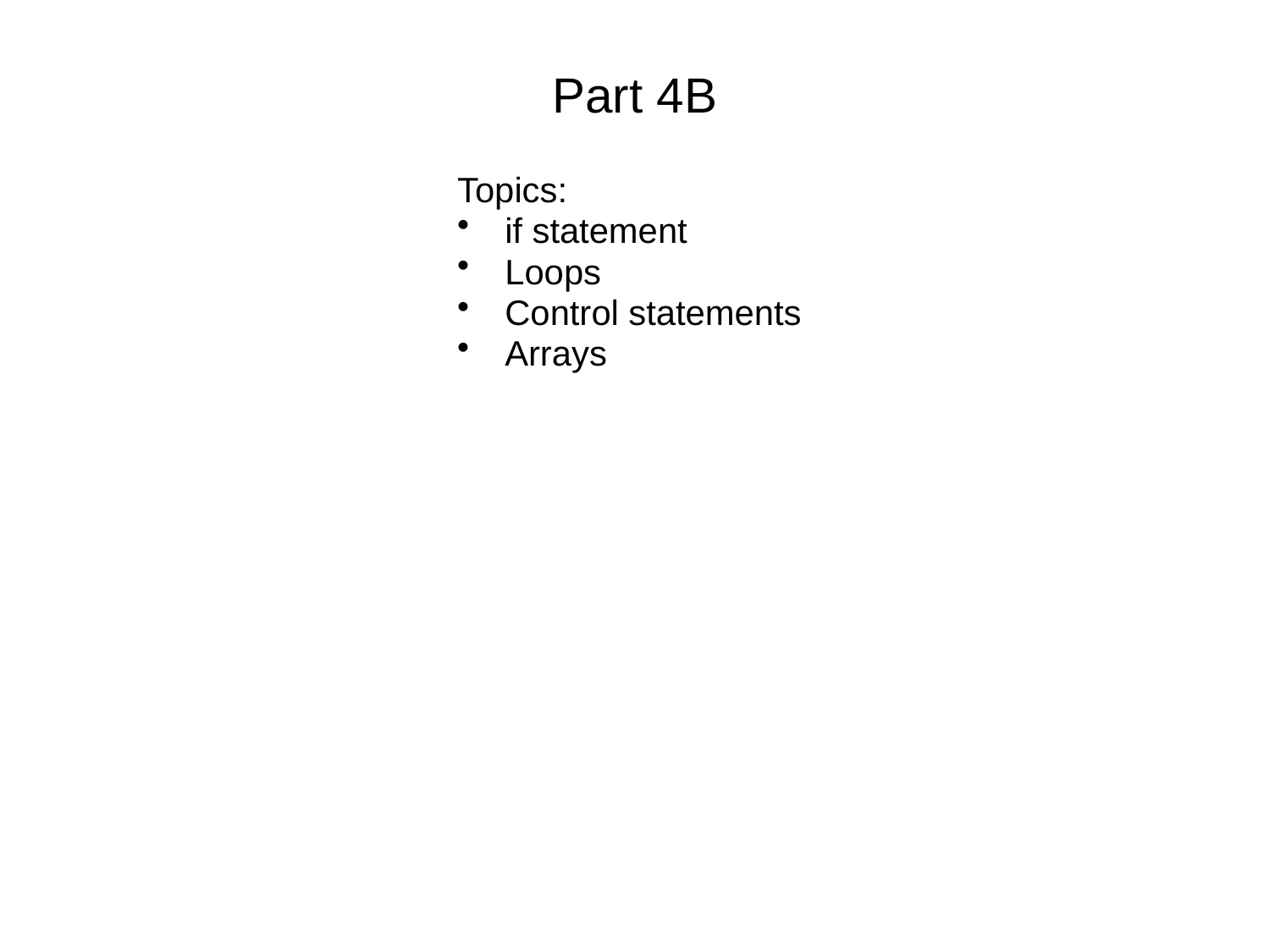

# Part 4B
Topics:
if statement
Loops
Control statements
Arrays